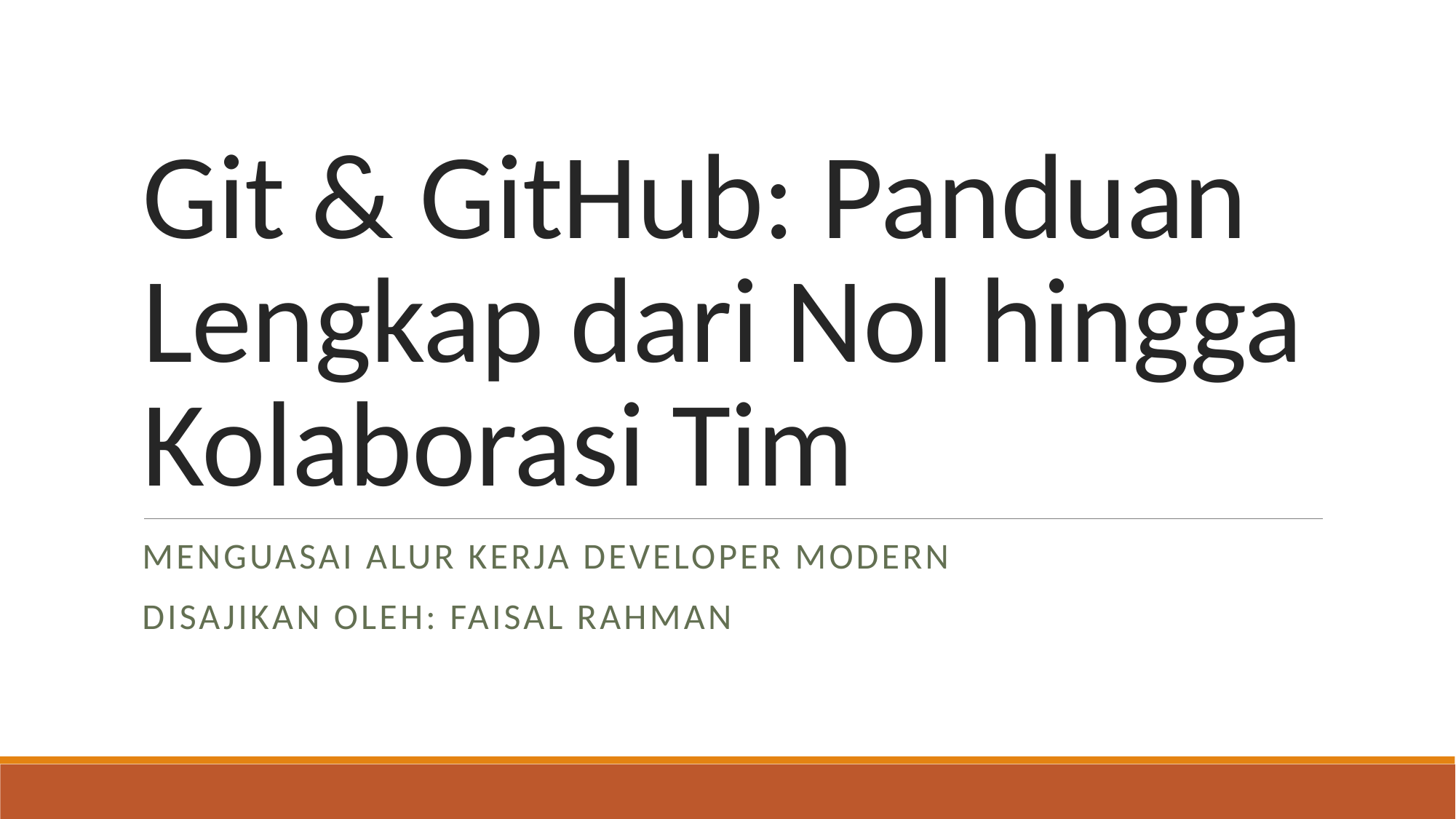

# Git & GitHub: Panduan Lengkap dari Nol hingga Kolaborasi Tim
Menguasai Alur Kerja Developer Modern
Disajikan oleh: Faisal Rahman